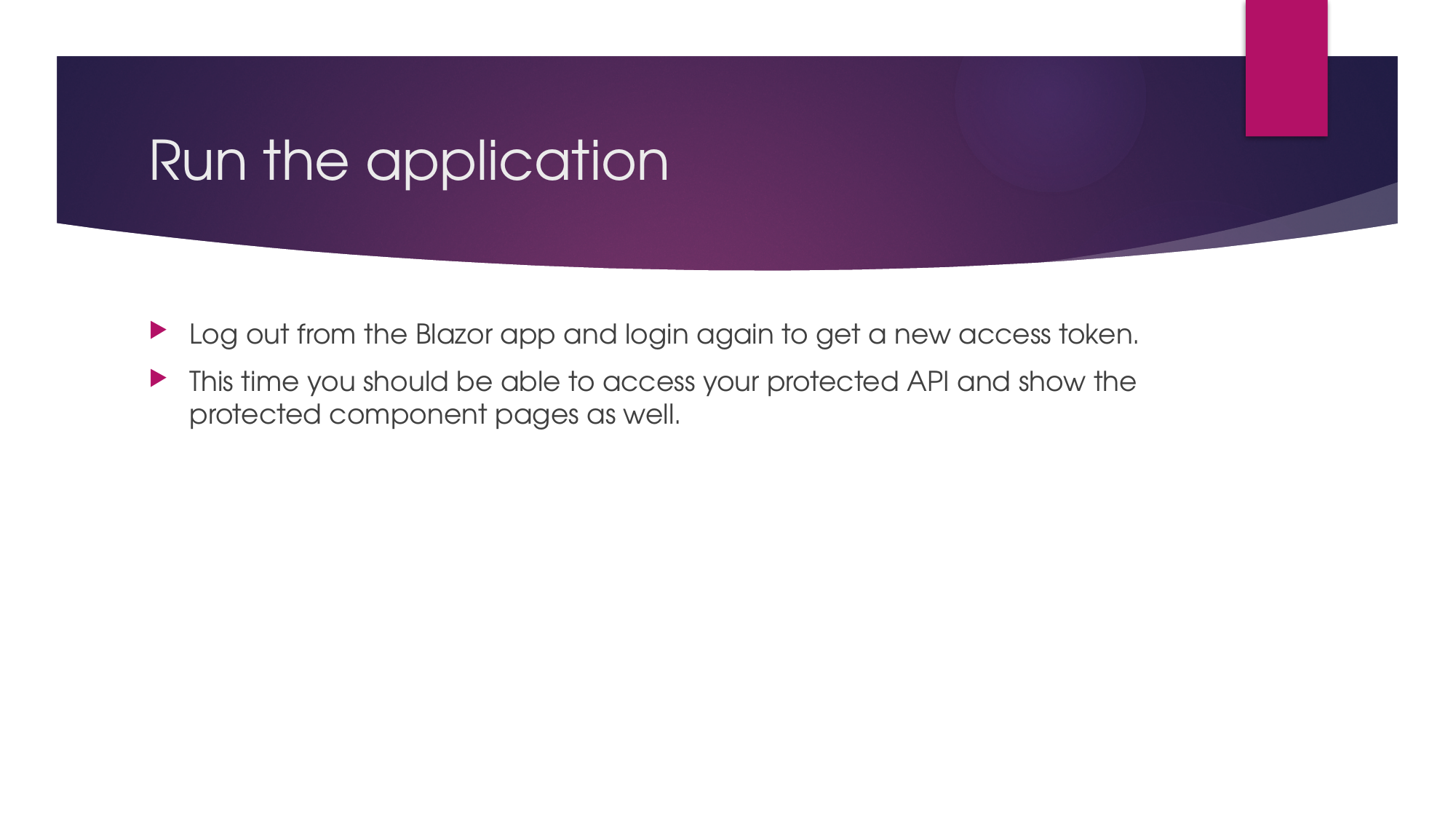

# Run the application
Log out from the Blazor app and login again to get a new access token.
This time you should be able to access your protected API and show the protected component pages as well.